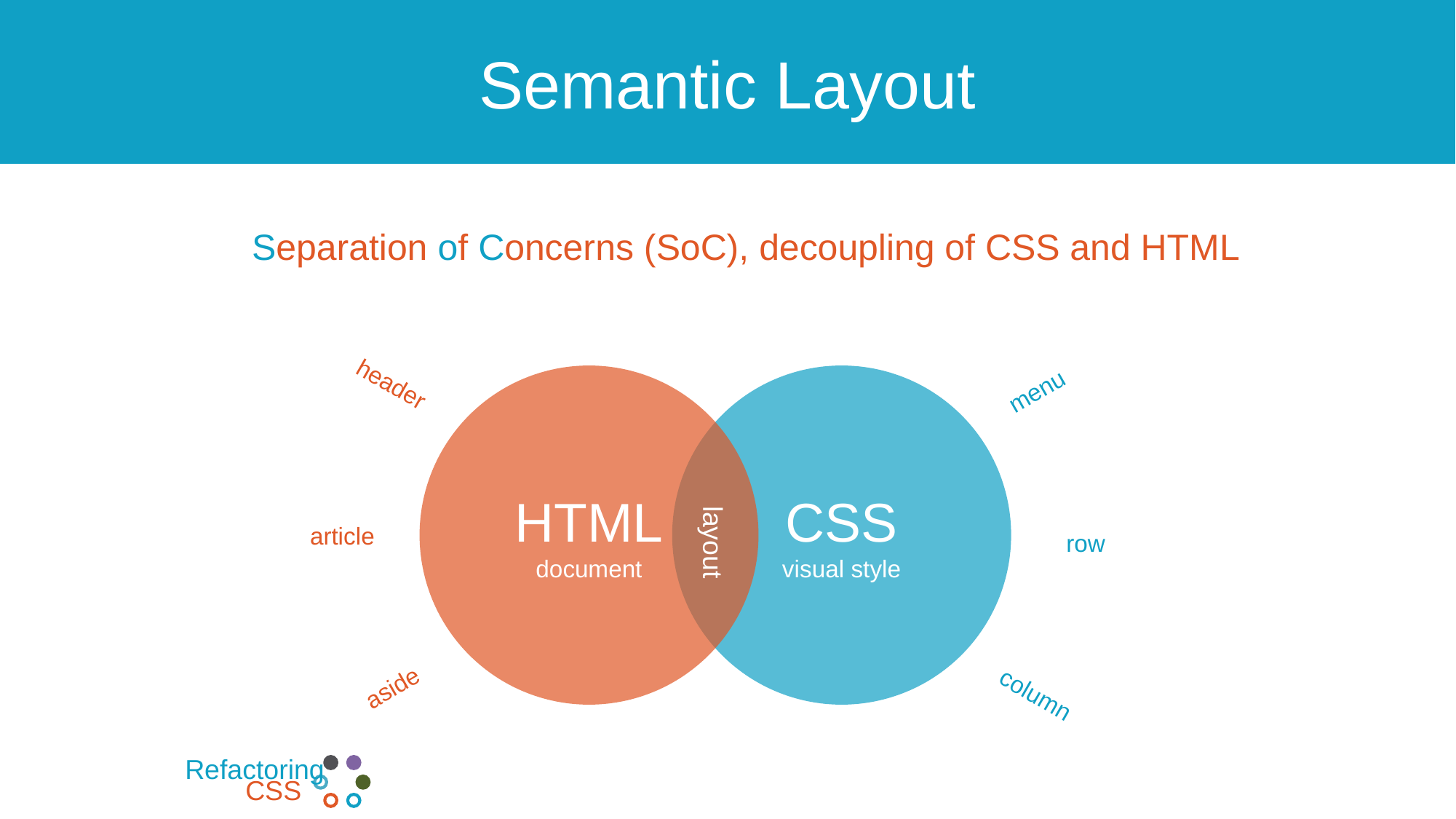

# Semantic Layout
Separation of Concerns (SoC), decoupling of CSS and HTML
header
column
row
menu
HTML
document
CSS
visual style
article
layout
aside
Refactoring

CSS